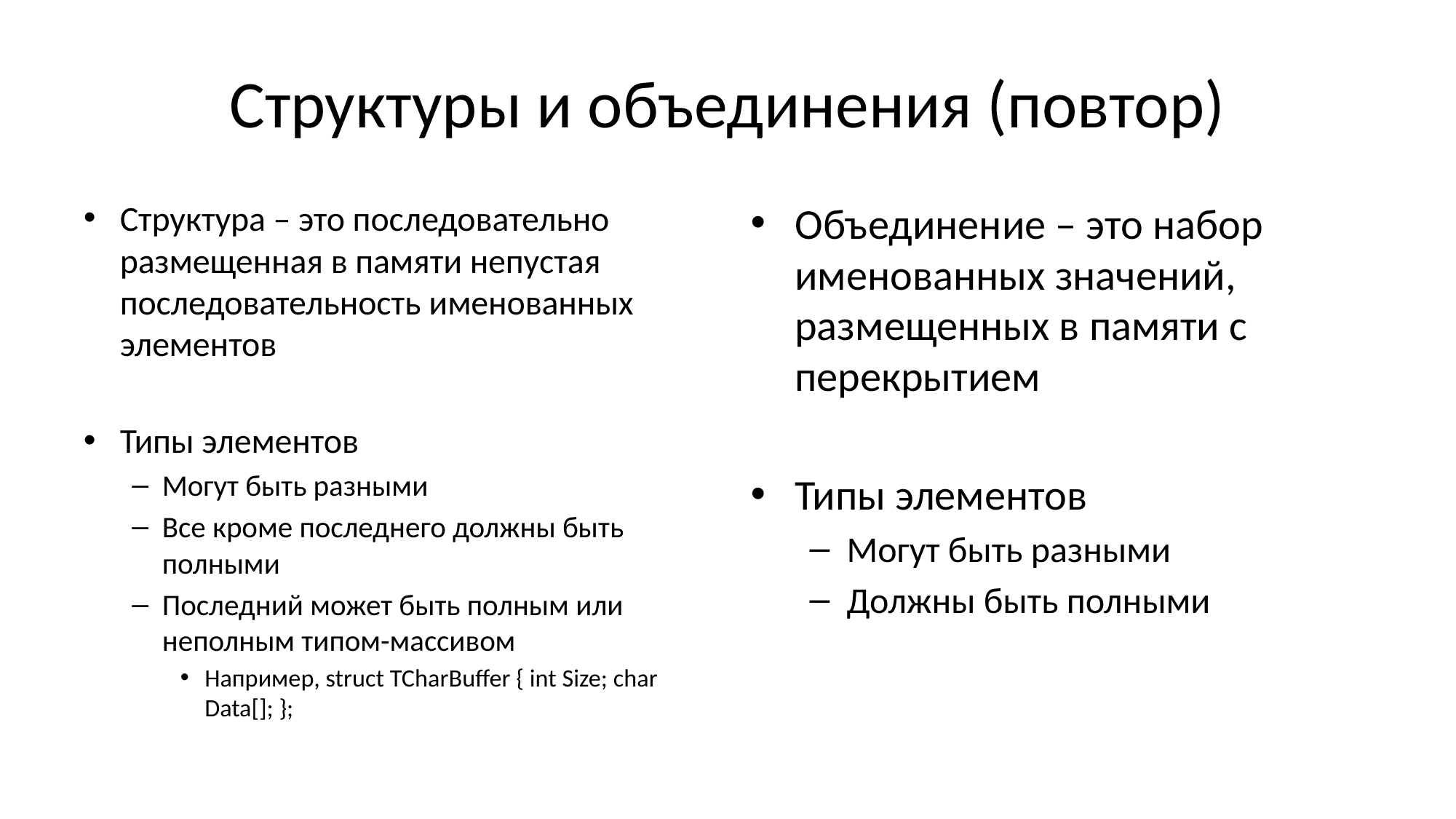

# Структуры и объединения (повтор)
Структура – это последовательно размещенная в памяти непустая последовательность именованных элементов

Типы элементов
Могут быть разными
Все кроме последнего должны быть полными
Последний может быть полным или неполным типом-массивом
Например, struct TCharBuffer { int Size; char Data[]; };
Объединение – это набор именованных значений, размещенных в памяти с перекрытием

Типы элементов
Могут быть разными
Должны быть полными